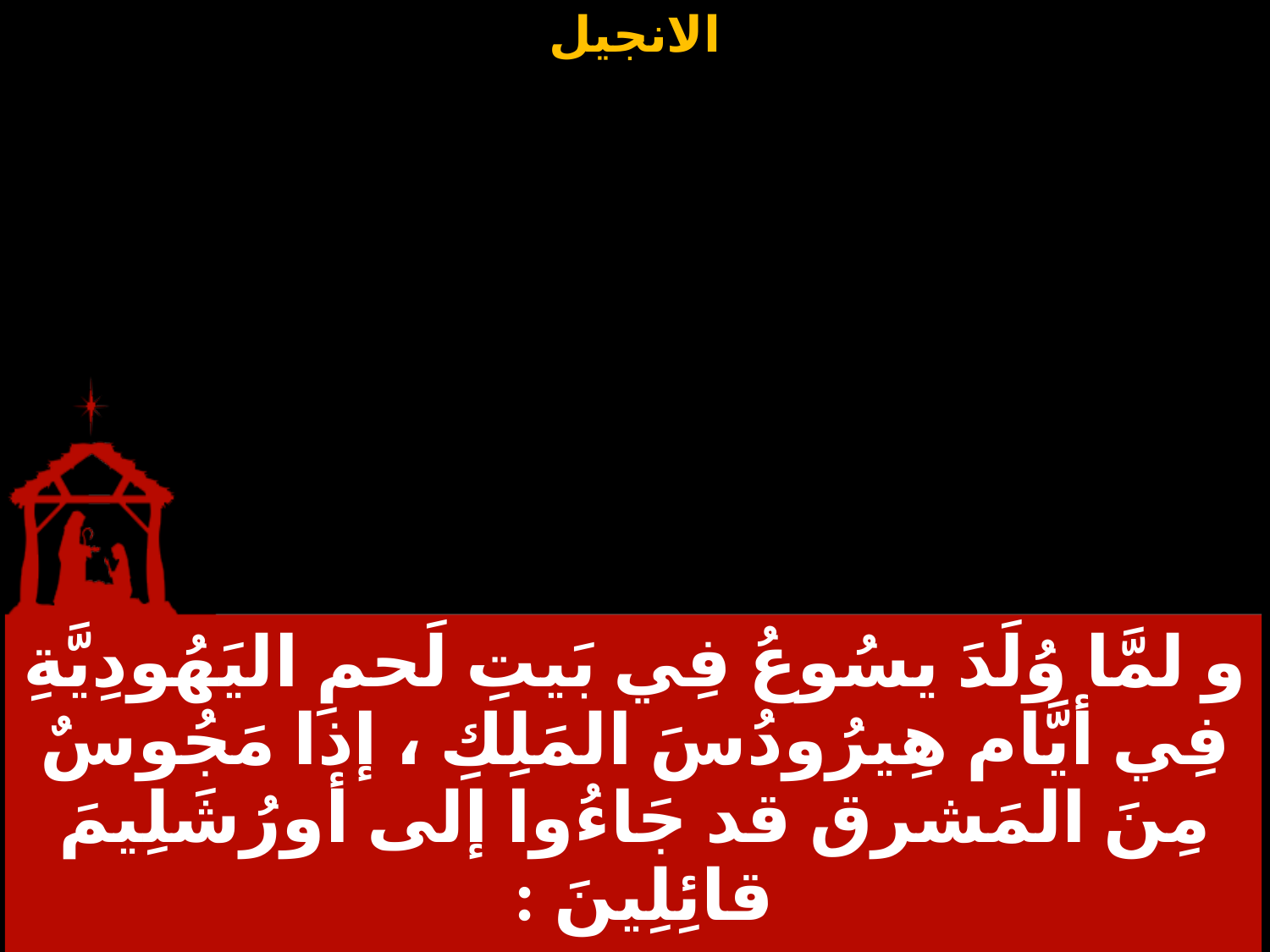

| و لمَّا وُلَدَ يسُوعُ فِي بَيتِ لَحمِ اليَهُودِيَّةِ فِي أيَّام هِيرُودُسَ المَلِكِ ، إذا مَجُوسٌ مِنَ المَشرق قد جَاءُوا إلى أورُشَلِيمَ قائِلِينَ : |
| --- |